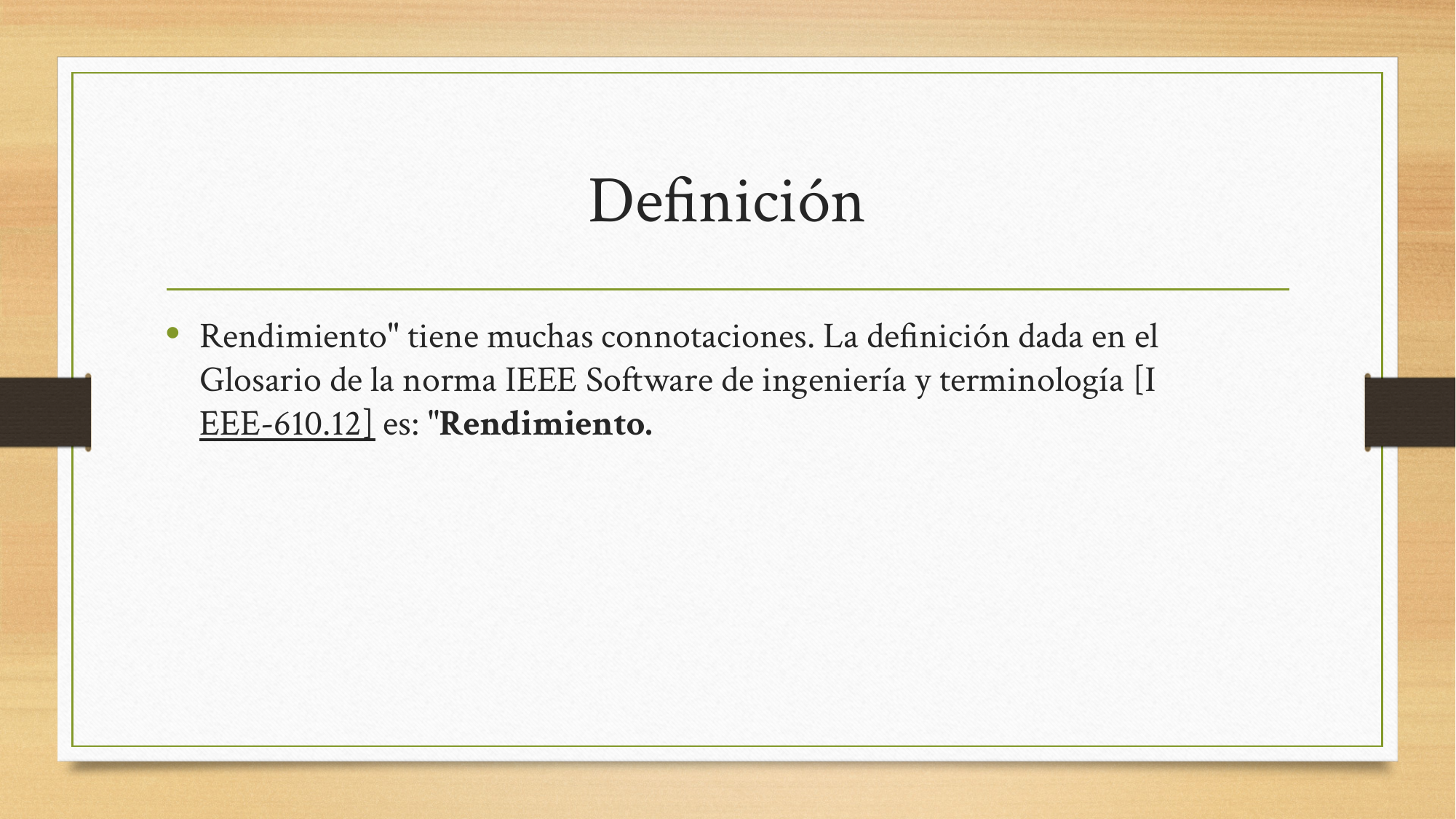

# Definición
Rendimiento" tiene muchas connotaciones. La definición dada en el Glosario de la norma IEEE Software de ingeniería y terminología [I EEE-610.12] es: "Rendimiento.